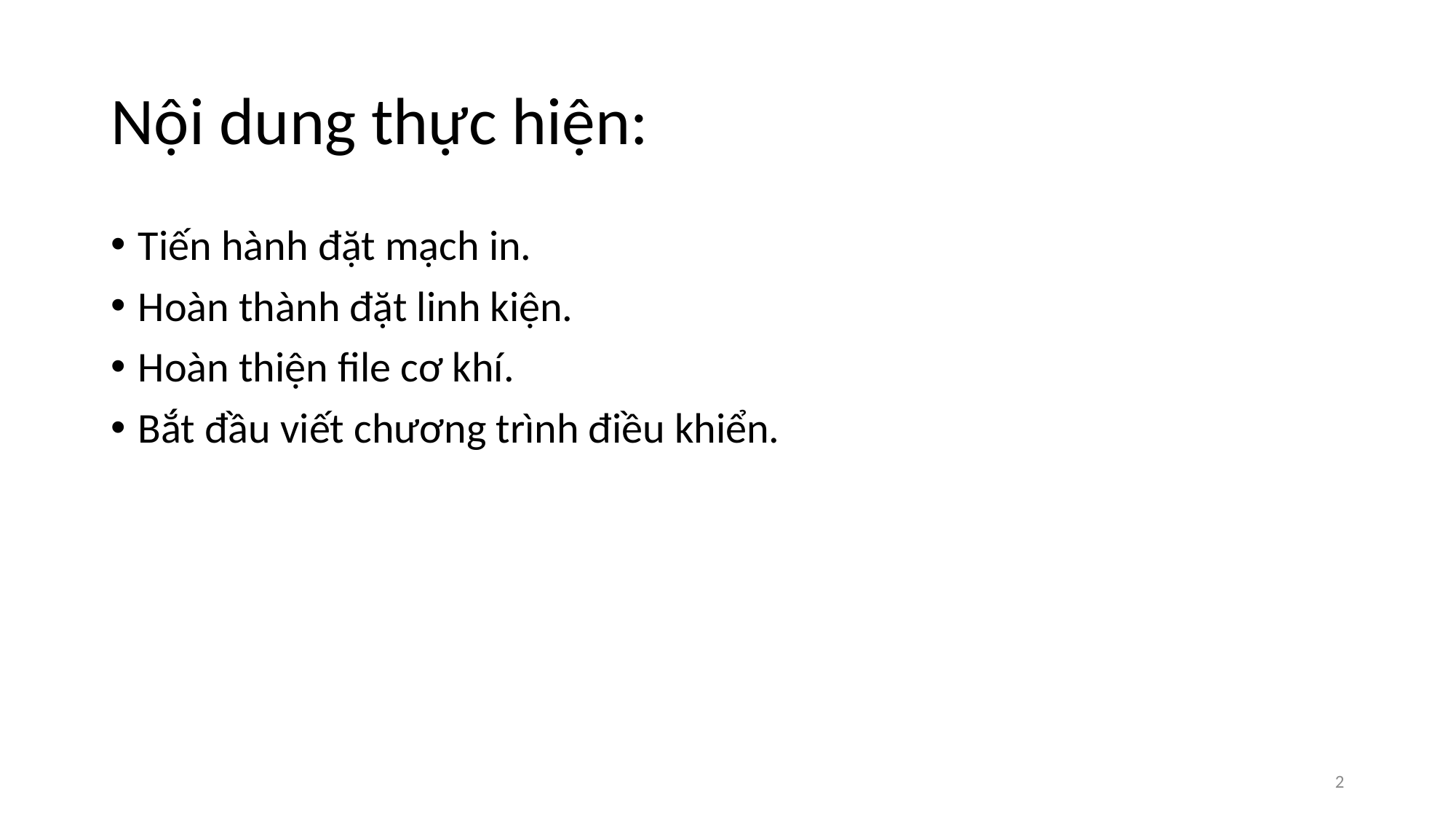

# Nội dung thực hiện:
Tiến hành đặt mạch in.
Hoàn thành đặt linh kiện.
Hoàn thiện file cơ khí.
Bắt đầu viết chương trình điều khiển.
2